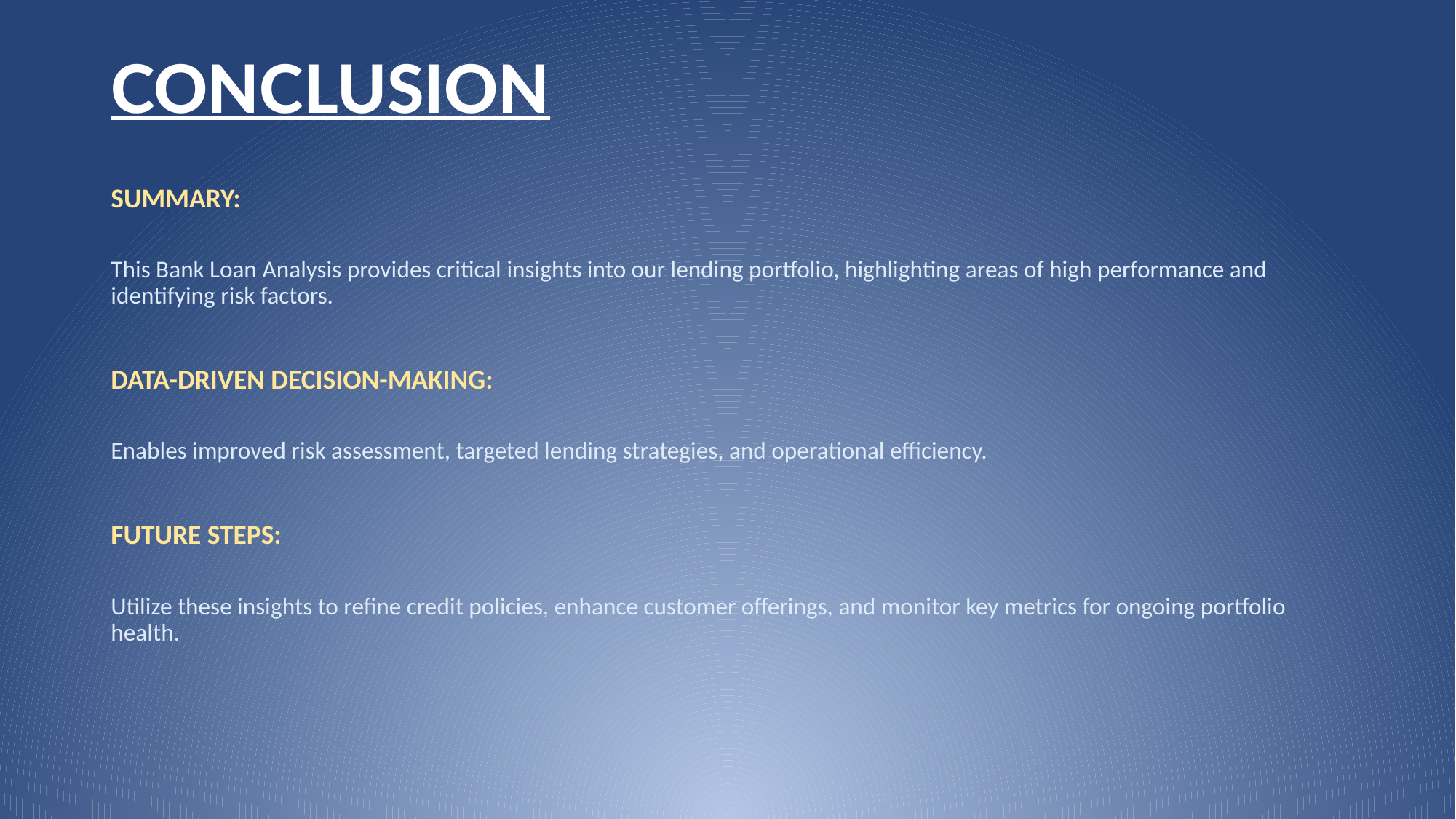

CONCLUSION
SUMMARY:

This Bank Loan Analysis provides critical insights into our lending portfolio, highlighting areas of high performance and identifying risk factors.

DATA-DRIVEN DECISION-MAKING:

Enables improved risk assessment, targeted lending strategies, and operational efficiency.

FUTURE STEPS:

Utilize these insights to refine credit policies, enhance customer offerings, and monitor key metrics for ongoing portfolio health.